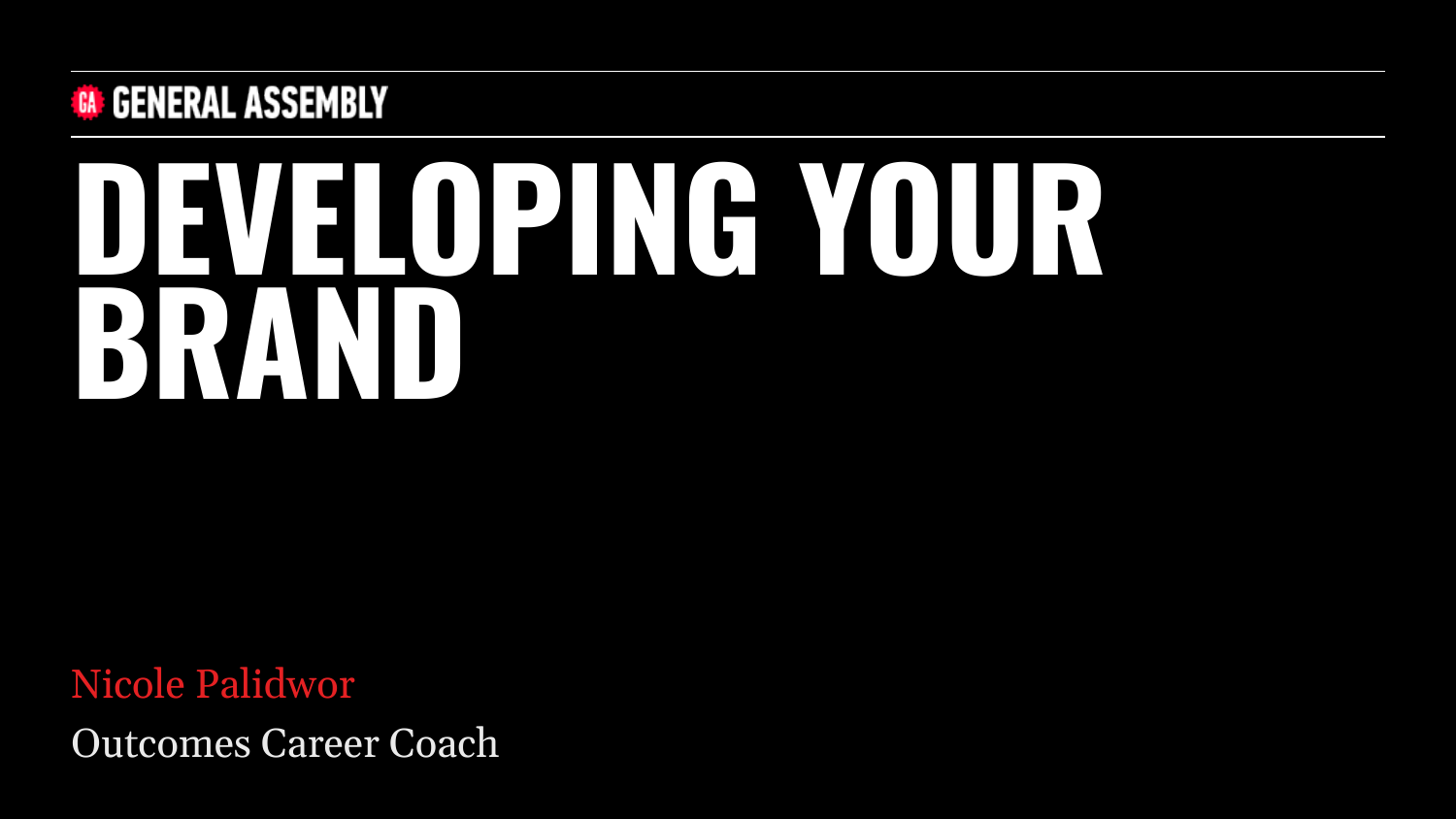

DEVELOPING YOUR BRAND
Nicole Palidwor
Outcomes Career Coach